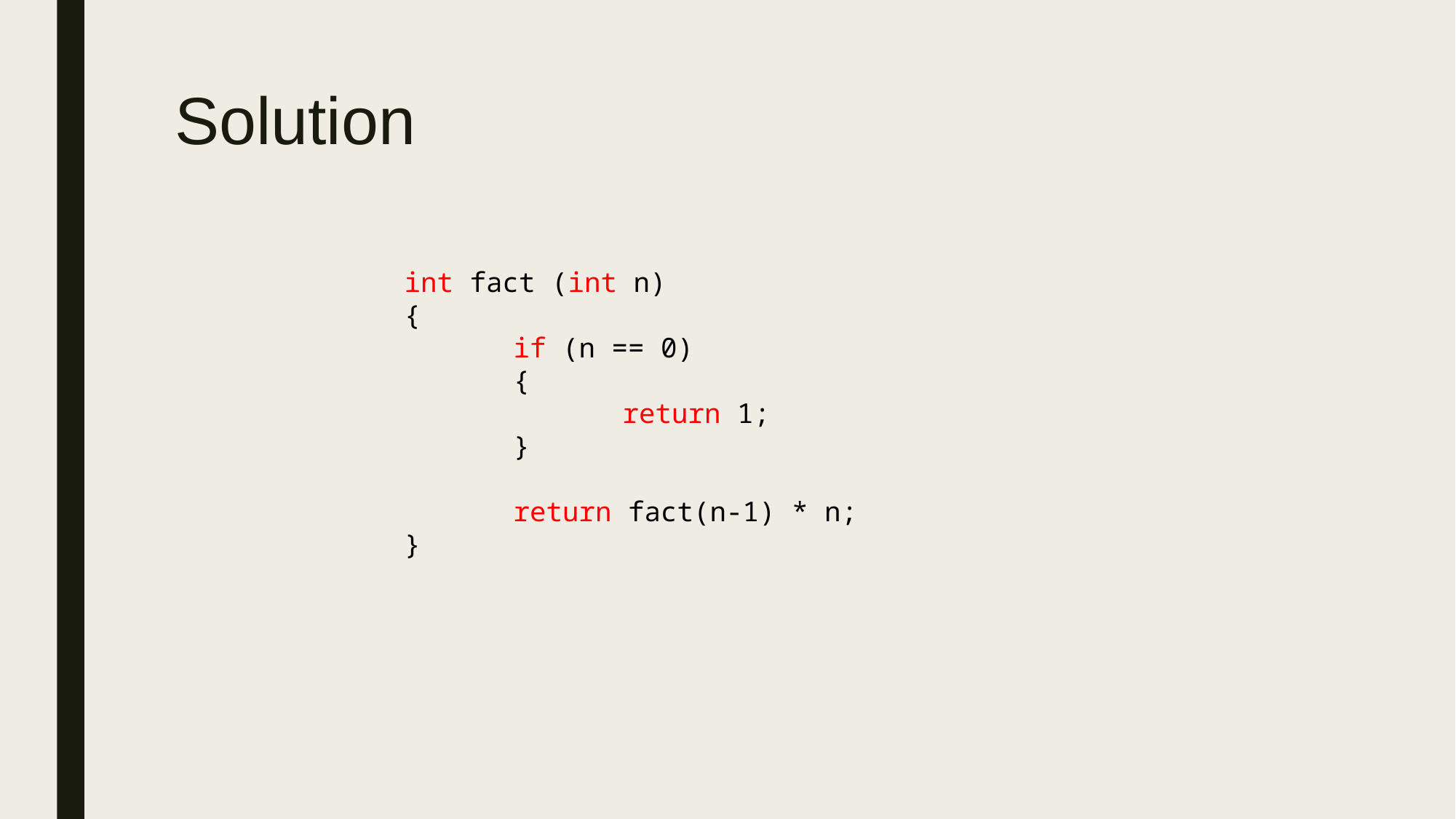

# Solution
int fact (int n)
{
	if (n == 0)
	{
		return 1;
	}

	return fact(n-1) * n;
}